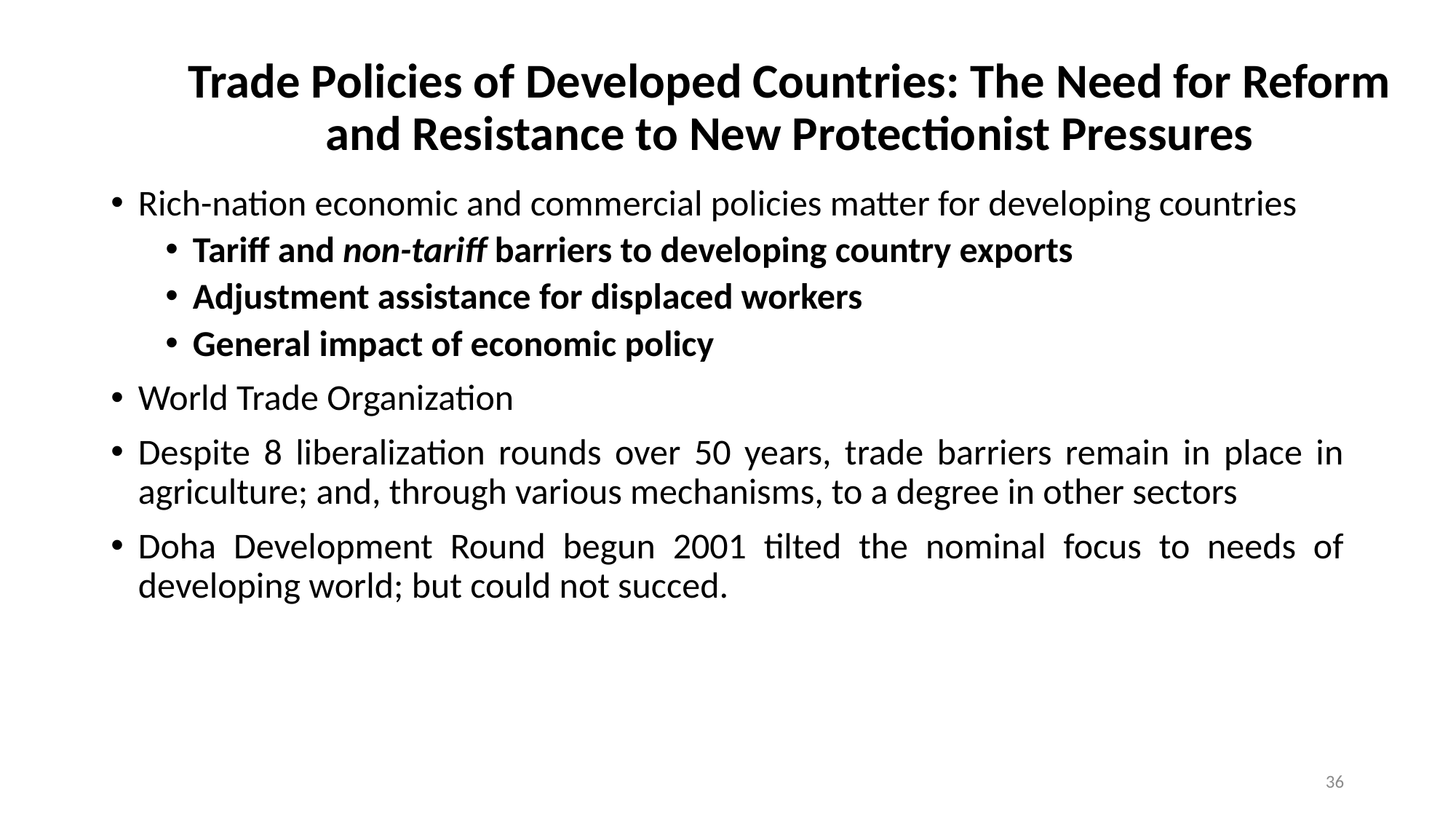

Trade Policies of Developed Countries: The Need for Reform and Resistance to New Protectionist Pressures
Rich-nation economic and commercial policies matter for developing countries
Tariff and non-tariff barriers to developing country exports
Adjustment assistance for displaced workers
General impact of economic policy
World Trade Organization
Despite 8 liberalization rounds over 50 years, trade barriers remain in place in agriculture; and, through various mechanisms, to a degree in other sectors
Doha Development Round begun 2001 tilted the nominal focus to needs of developing world; but could not succed.
36